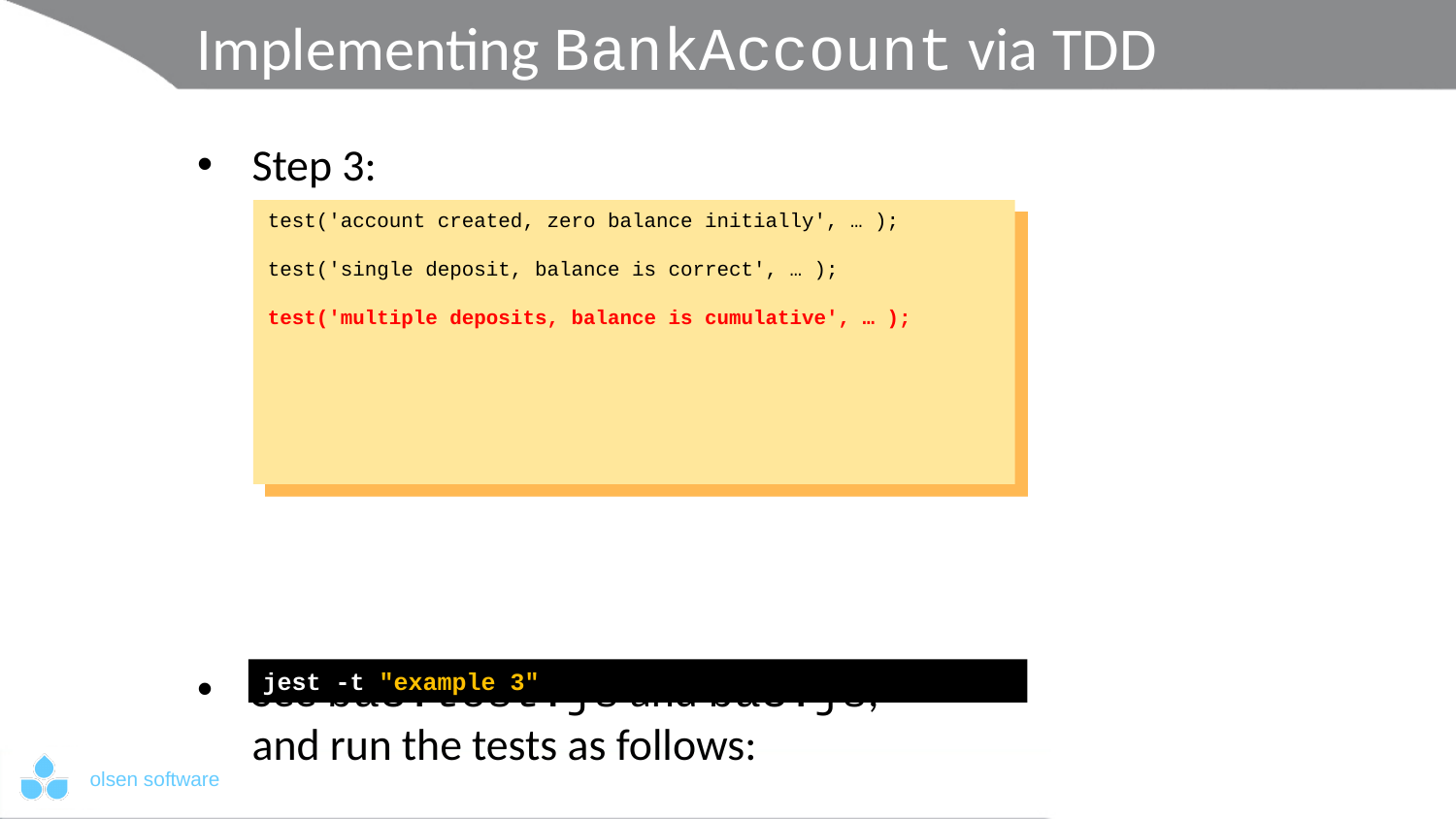

# Implementing BankAccount via TDD
Step 3:

See ba3.test.js and ba3.js,
and run the tests as follows:
test('account created, zero balance initially', … );

test('single deposit, balance is correct', … );

test('multiple deposits, balance is cumulative', … );
jest -t "example 3"